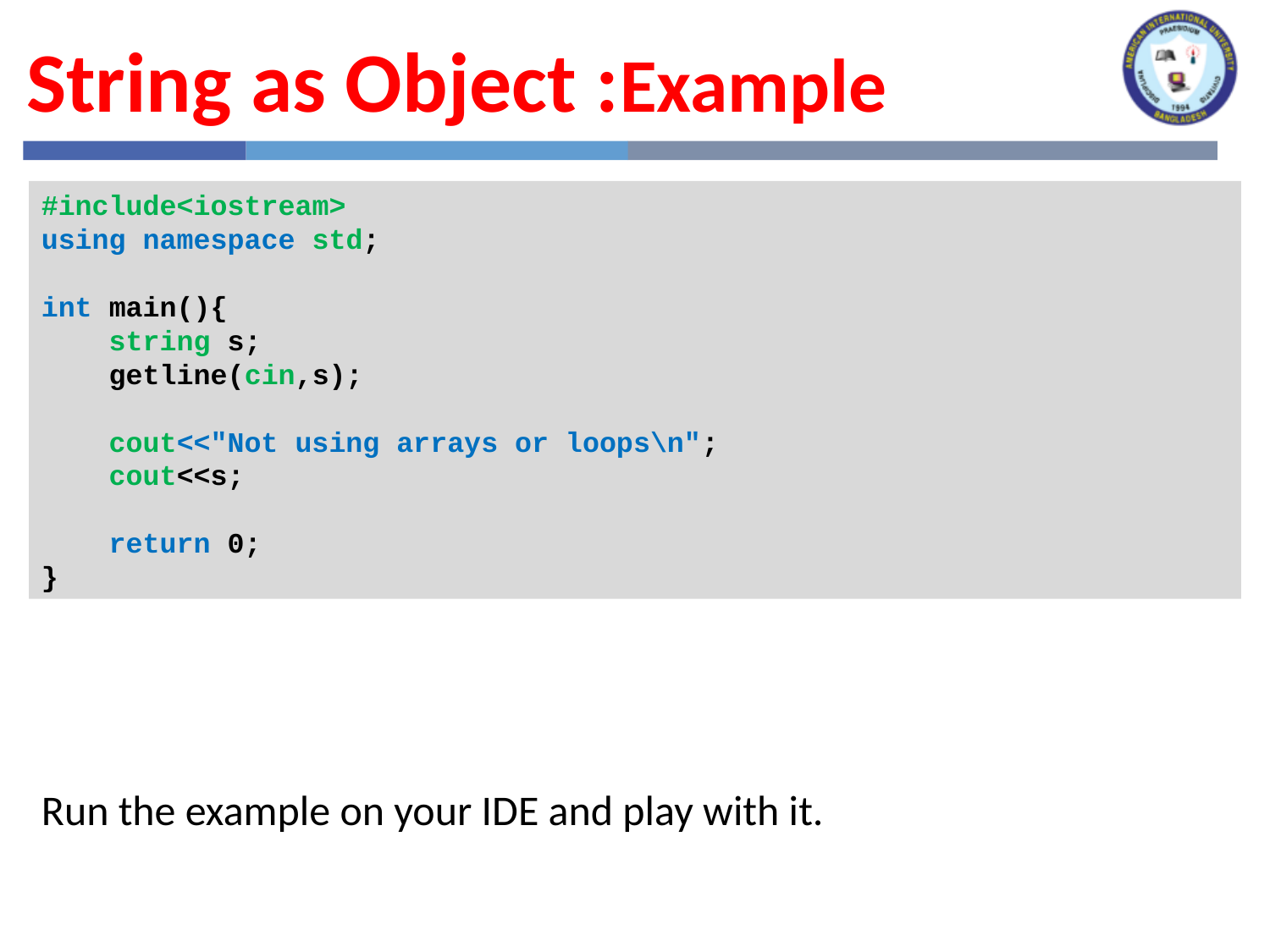

String as Object :Example
#include<iostream>
using namespace std;

int main(){
    string s;
    getline(cin,s);

    cout<<"Not using arrays or loops\n";
    cout<<s;

    return 0;
}
Run the example on your IDE and play with it.